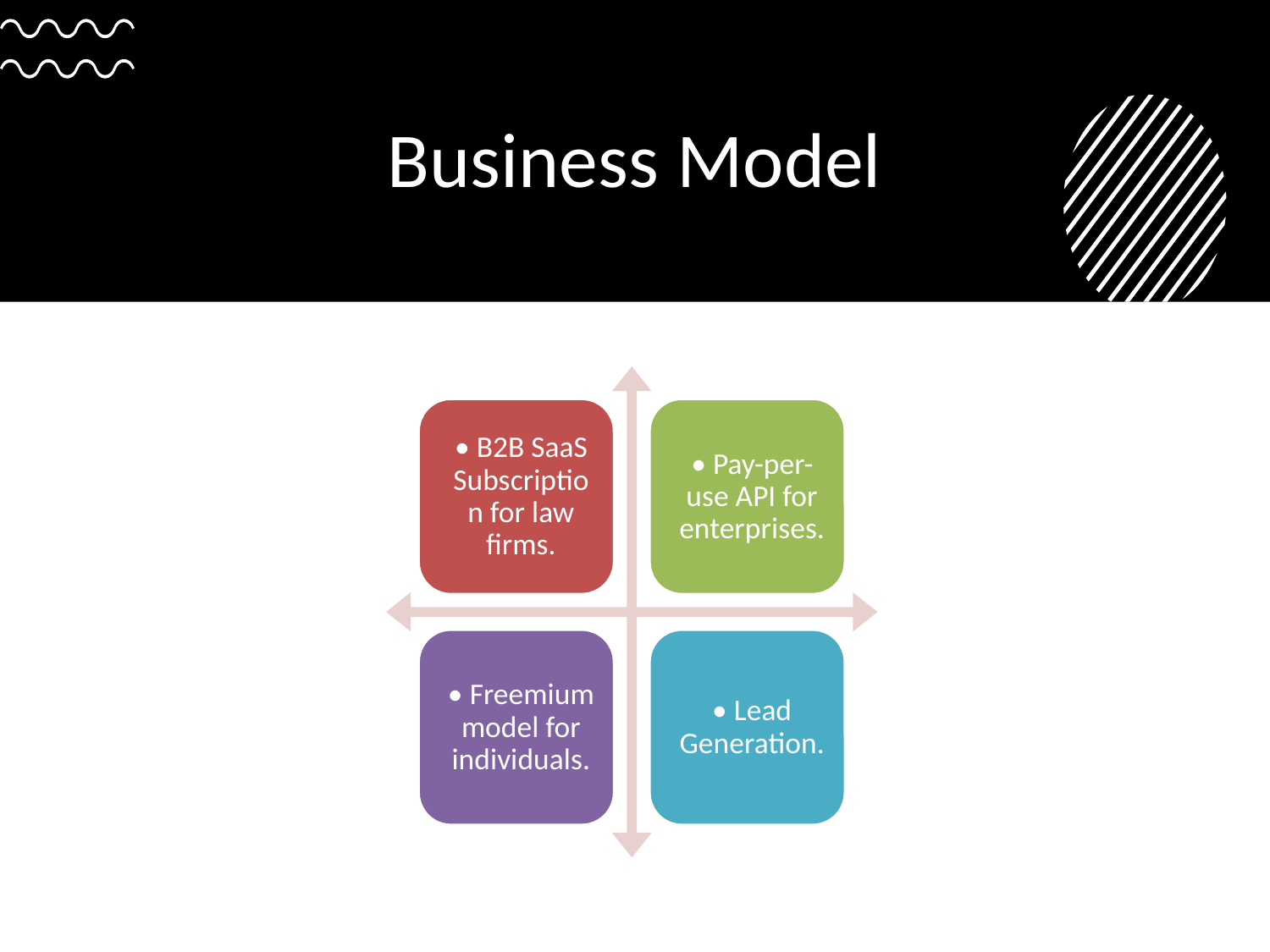

# Business Model

• B2B SaaS Subscription for law firms.
• Pay-per-use API for enterprises.
• Freemium model for individuals.
• Lead Generation.